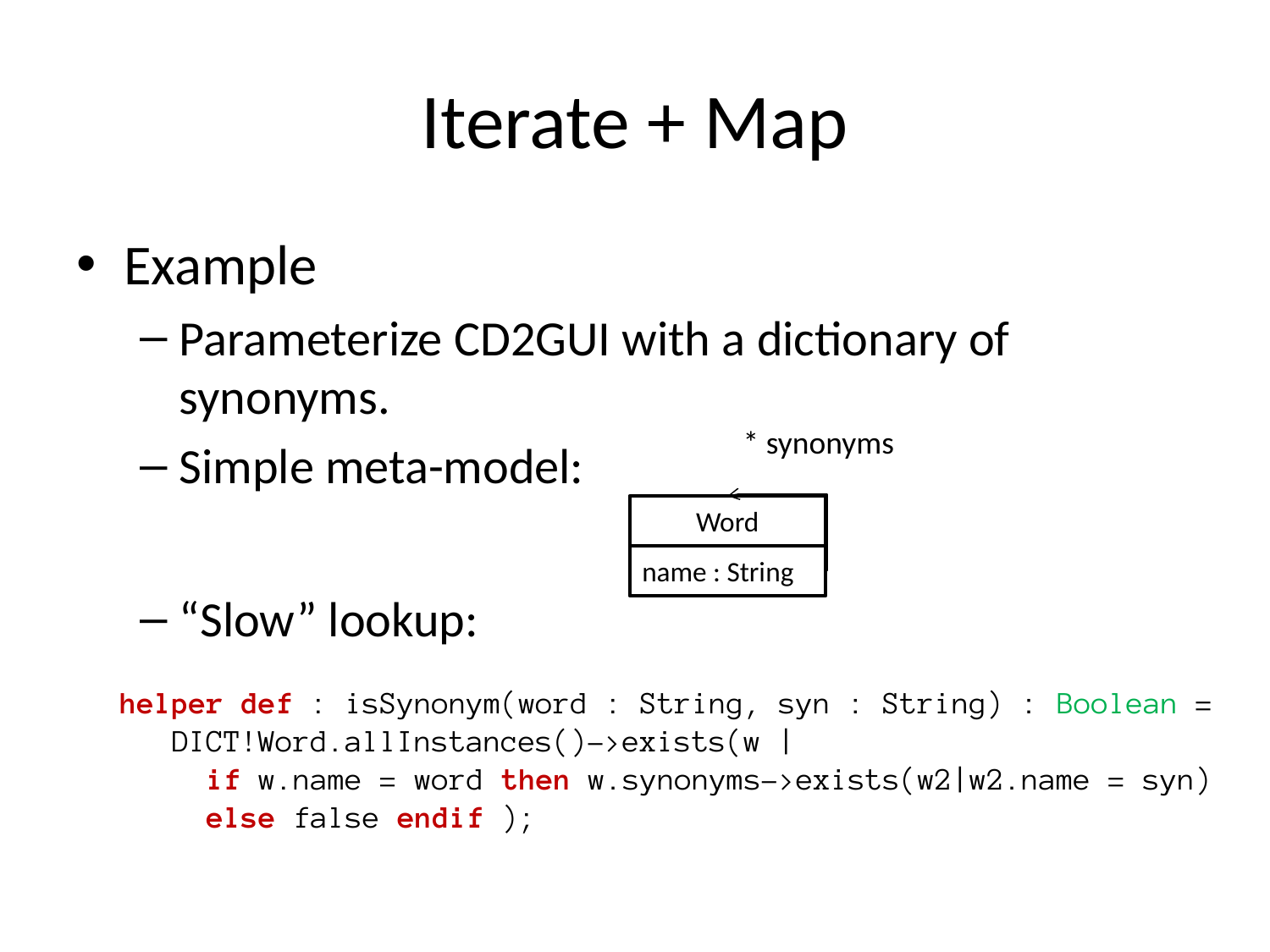

# Iterate + Map
Example
Parameterize CD2GUI with a dictionary of synonyms.
Simple meta-model:

“Slow” lookup:

* synonyms
Word
name : String
helper def : isSynonym(word : String, syn : String) : Boolean =
   DICT!Word.allInstances()->exists(w |
     if w.name = word then w.synonyms->exists(w2|w2.name = syn)
     else false endif );